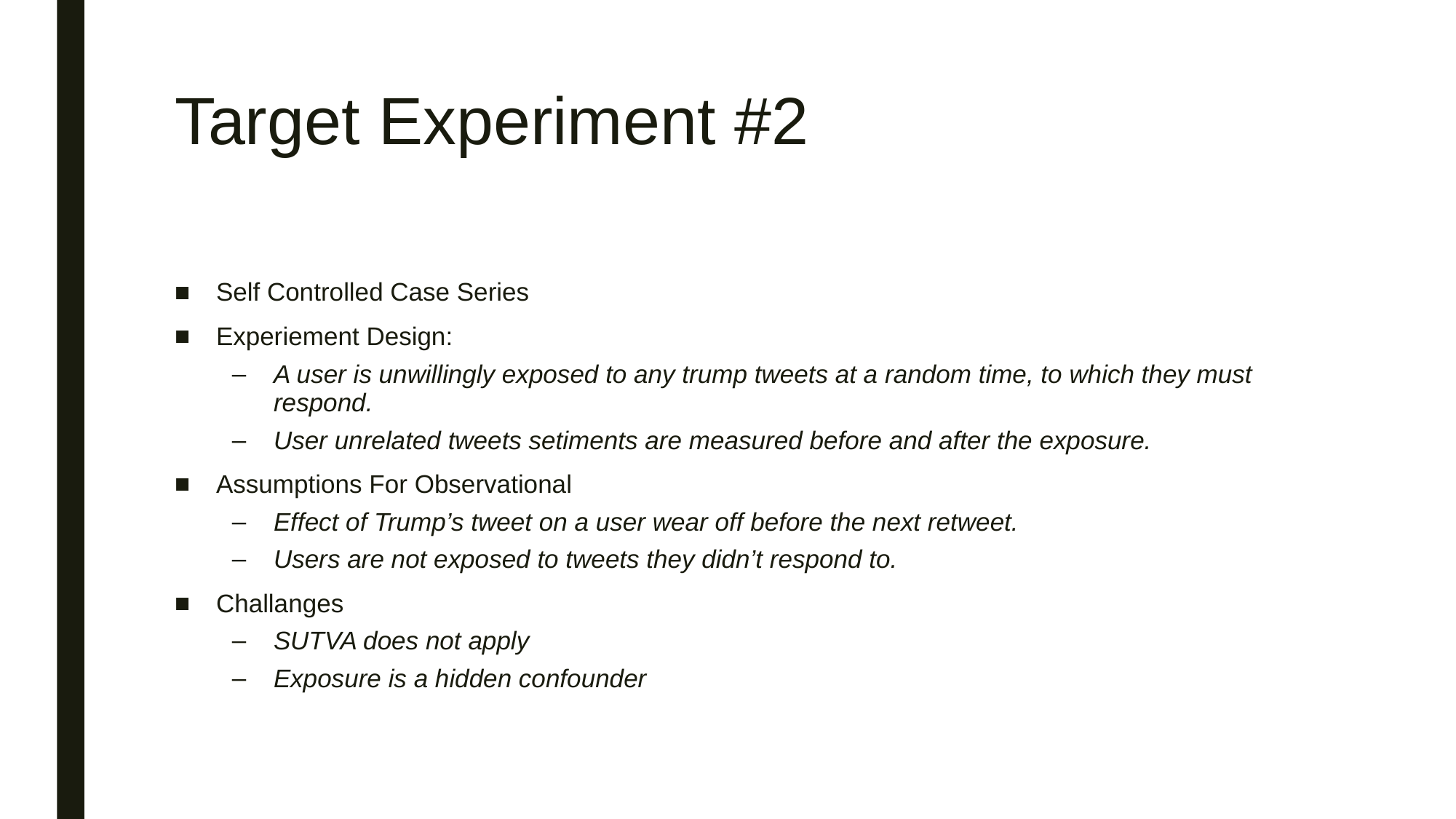

# Target Experiment #2
Self Controlled Case Series
Experiement Design:
A user is unwillingly exposed to any trump tweets at a random time, to which they must respond.
User unrelated tweets setiments are measured before and after the exposure.
Assumptions For Observational
Effect of Trump’s tweet on a user wear off before the next retweet.
Users are not exposed to tweets they didn’t respond to.
Challanges
SUTVA does not apply
Exposure is a hidden confounder